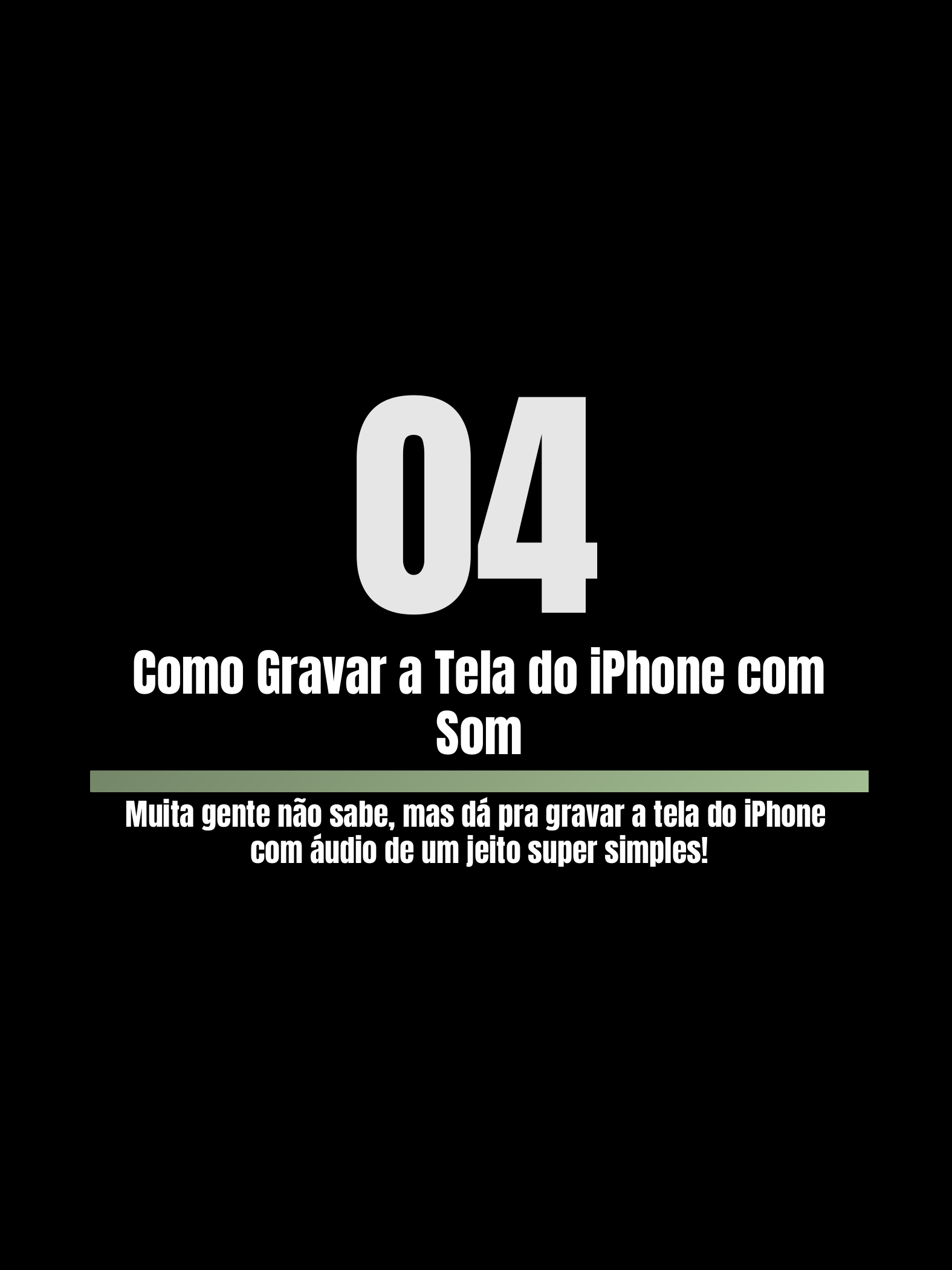

04
Como Gravar a Tela do iPhone com Som

Muita gente não sabe, mas dá pra gravar a tela do iPhone  com áudio de um jeito super simples!
Seu guia prático do iPhone - Andreza do Amaral
18